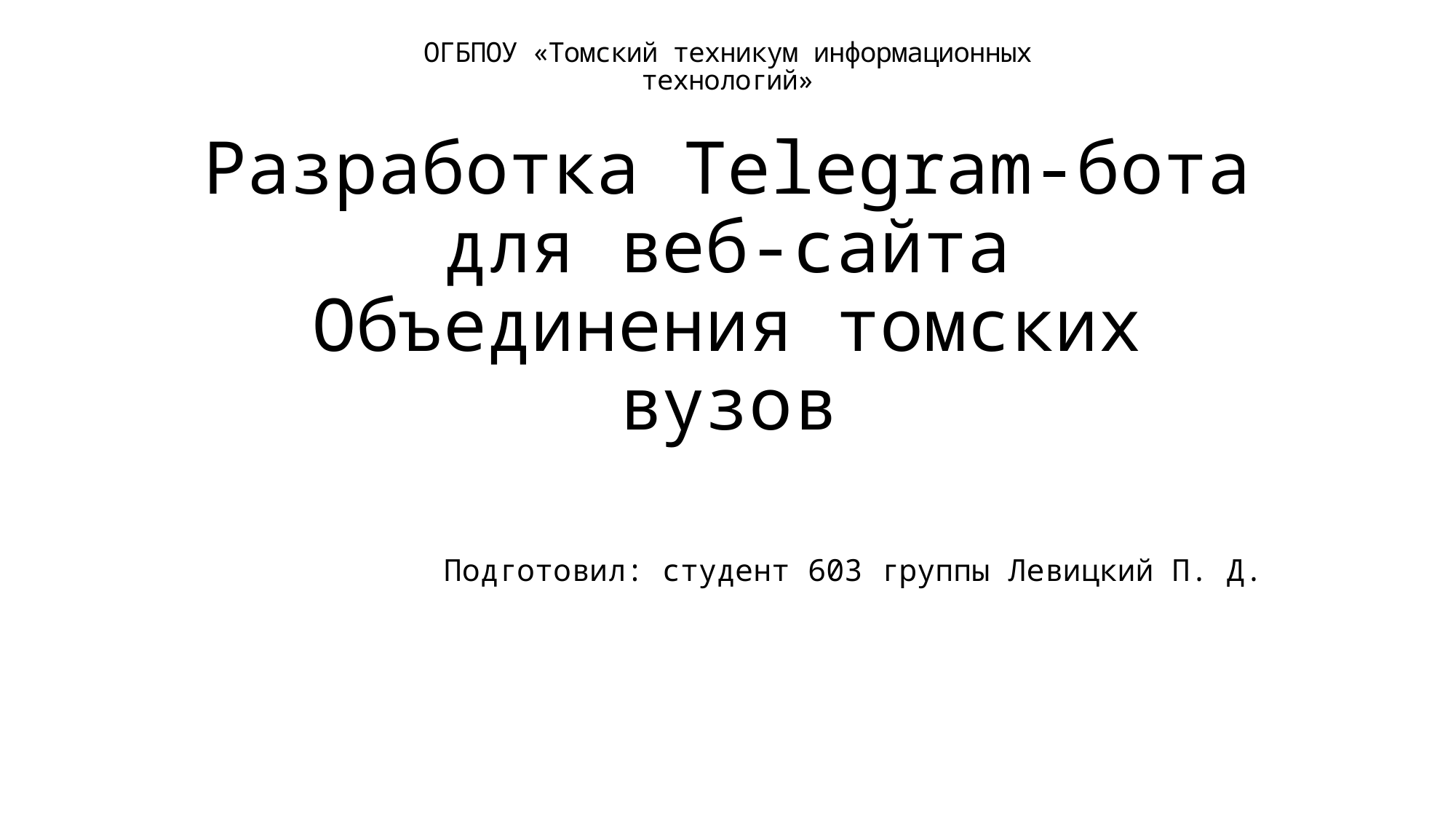

ОГБПОУ «Томский техникум информационных технологий»
# Разработка Telegram-бота для веб-сайта Объединения томских вузов
Подготовил: студент 603 группы Левицкий П. Д.